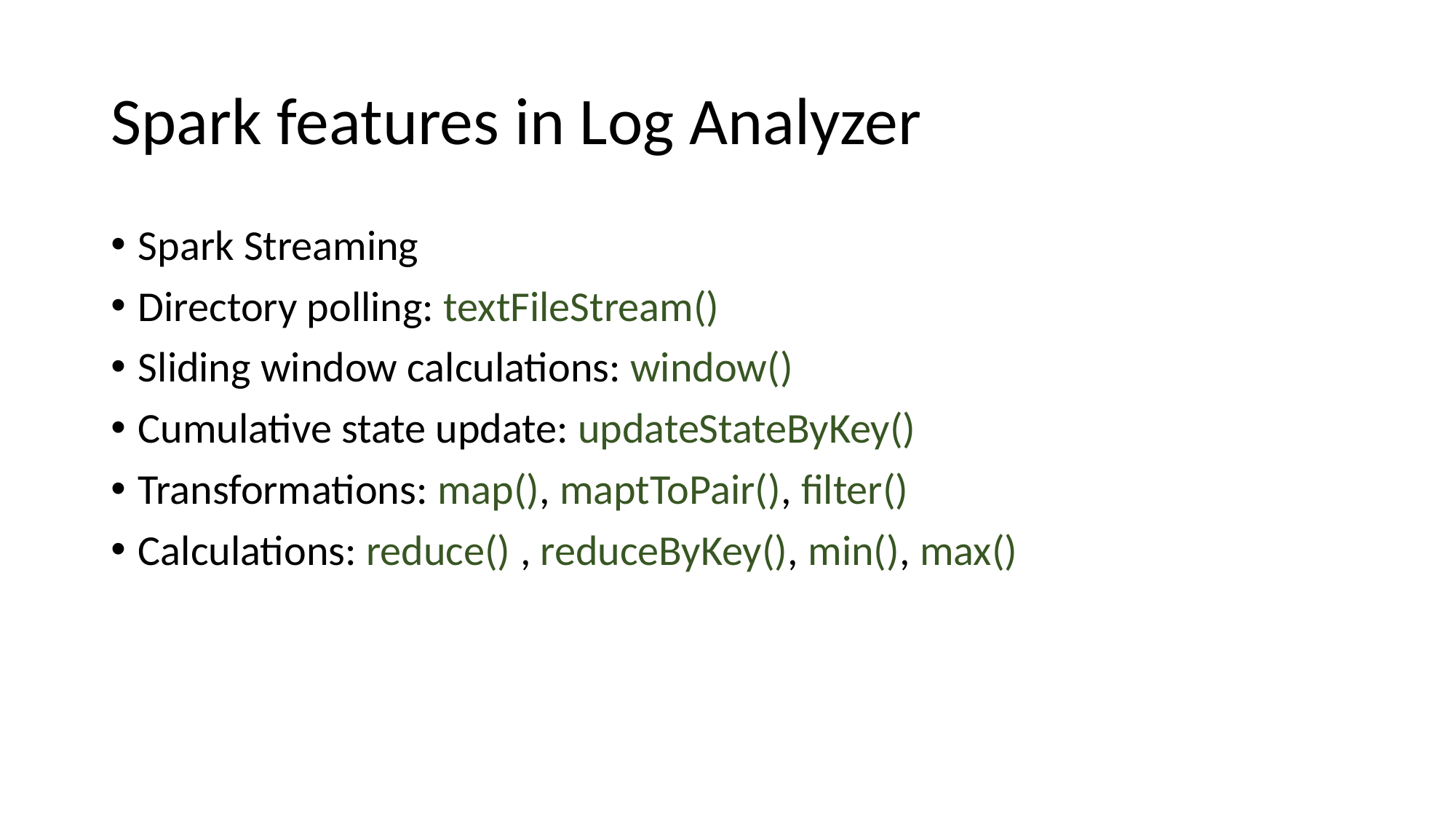

# Spark features in Log Analyzer
Spark Streaming
Directory polling: textFileStream()
Sliding window calculations: window()
Cumulative state update: updateStateByKey()
Transformations: map(), maptToPair(), filter()
Calculations: reduce() , reduceByKey(), min(), max()